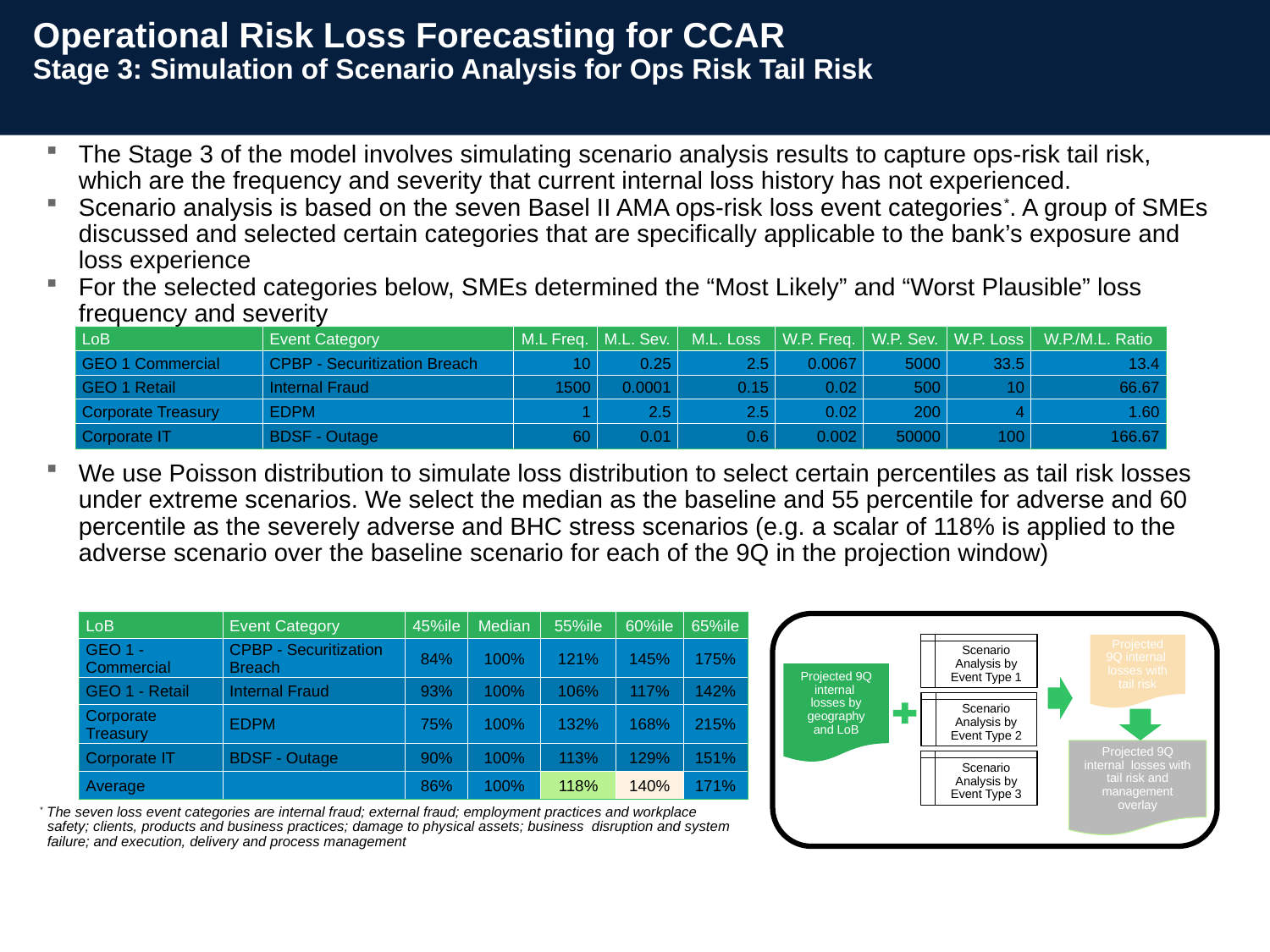

# Operational Risk Loss Forecasting for CCAR Stage 3: Simulation of Scenario Analysis for Ops Risk Tail Risk
The Stage 3 of the model involves simulating scenario analysis results to capture ops-risk tail risk, which are the frequency and severity that current internal loss history has not experienced.
Scenario analysis is based on the seven Basel II AMA ops-risk loss event categories*. A group of SMEs discussed and selected certain categories that are specifically applicable to the bank’s exposure and loss experience
For the selected categories below, SMEs determined the “Most Likely” and “Worst Plausible” loss frequency and severity

We use Poisson distribution to simulate loss distribution to select certain percentiles as tail risk losses under extreme scenarios. We select the median as the baseline and 55 percentile for adverse and 60 percentile as the severely adverse and BHC stress scenarios (e.g. a scalar of 118% is applied to the adverse scenario over the baseline scenario for each of the 9Q in the projection window)
| LoB | Event Category | M.L Freq. | M.L. Sev. | M.L. Loss | W.P. Freq. | W.P. Sev. | W.P. Loss | W.P./M.L. Ratio |
| --- | --- | --- | --- | --- | --- | --- | --- | --- |
| GEO 1 Commercial | CPBP - Securitization Breach | 10 | 0.25 | 2.5 | 0.0067 | 5000 | 33.5 | 13.4 |
| GEO 1 Retail | Internal Fraud | 1500 | 0.0001 | 0.15 | 0.02 | 500 | 10 | 66.67 |
| Corporate Treasury | EDPM | 1 | 2.5 | 2.5 | 0.02 | 200 | 4 | 1.60 |
| Corporate IT | BDSF - Outage | 60 | 0.01 | 0.6 | 0.002 | 50000 | 100 | 166.67 |

| LoB | Event Category | 45%ile | Median | 55%ile | 60%ile | 65%ile |
| --- | --- | --- | --- | --- | --- | --- |
| GEO 1 - Commercial | CPBP - Securitization Breach | 84% | 100% | 121% | 145% | 175% |
| GEO 1 - Retail | Internal Fraud | 93% | 100% | 106% | 117% | 142% |
| Corporate Treasury | EDPM | 75% | 100% | 132% | 168% | 215% |
| Corporate IT | BDSF - Outage | 90% | 100% | 113% | 129% | 151% |
| Average |  | 86% | 100% | 118% | 140% | 171% |
Scenario Analysis by Event Type 1
Projected 9Q internal  losses with tail risk
Projected 9Q internal  losses by geography and LoB

Scenario Analysis by Event Type 2

Projected 9Q internal  losses with tail risk and management overlay
Scenario Analysis by Event Type 3
* The seven loss event categories are internal fraud; external fraud; employment practices and workplace safety; clients, products and business practices; damage to physical assets; business  disruption and system failure; and execution, delivery and process management
90